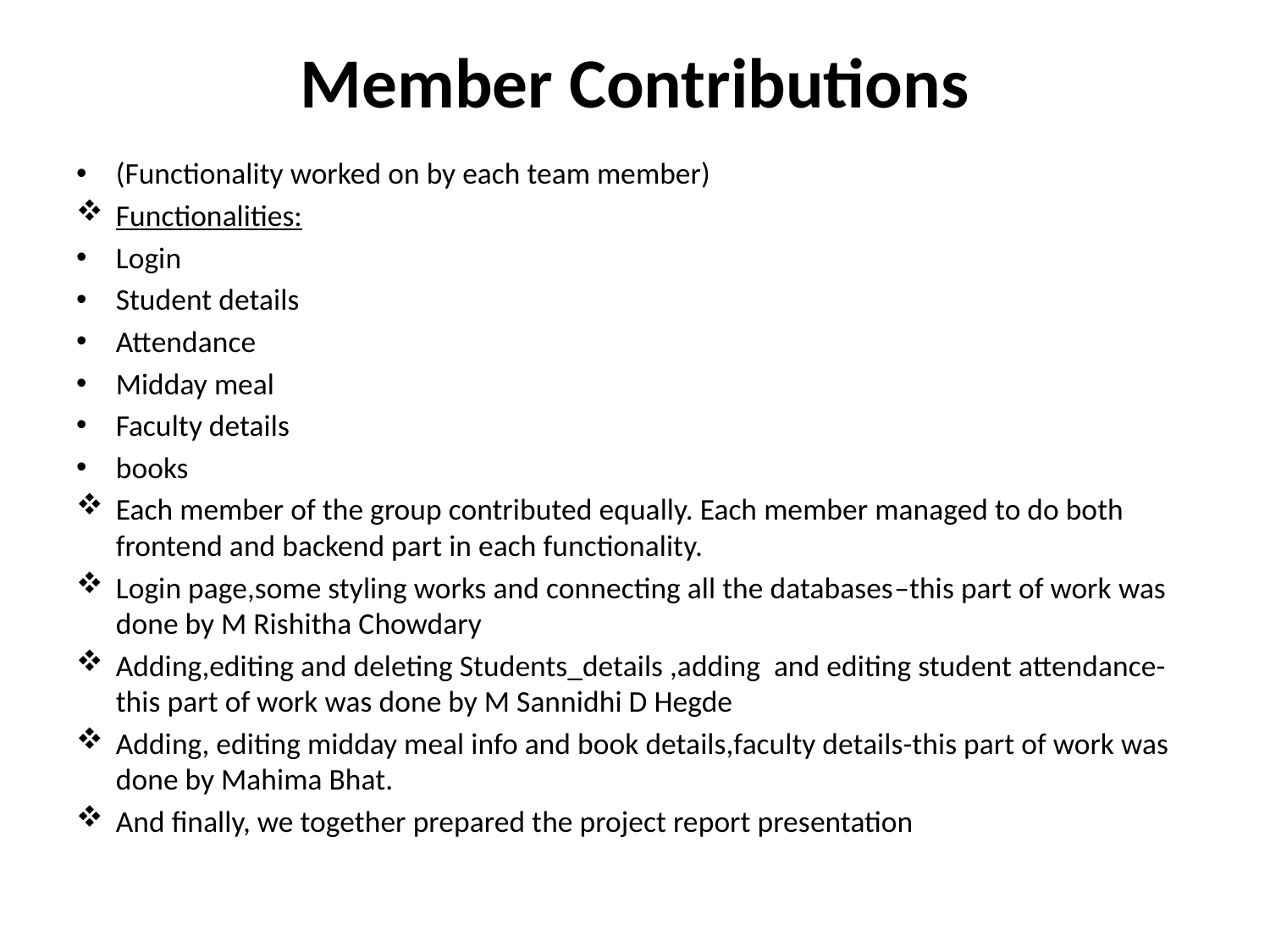

# Member Contributions
(Functionality worked on by each team member)
Functionalities:
Login
Student details
Attendance
Midday meal
Faculty details
books
Each member of the group contributed equally. Each member managed to do both frontend and backend part in each functionality.
Login page,some styling works and connecting all the databases–this part of work was done by M Rishitha Chowdary
Adding,editing and deleting Students_details ,adding  and editing student attendance-this part of work was done by M Sannidhi D Hegde
Adding, editing midday meal info and book details,faculty details-this part of work was done by Mahima Bhat.
And finally, we together prepared the project report presentation